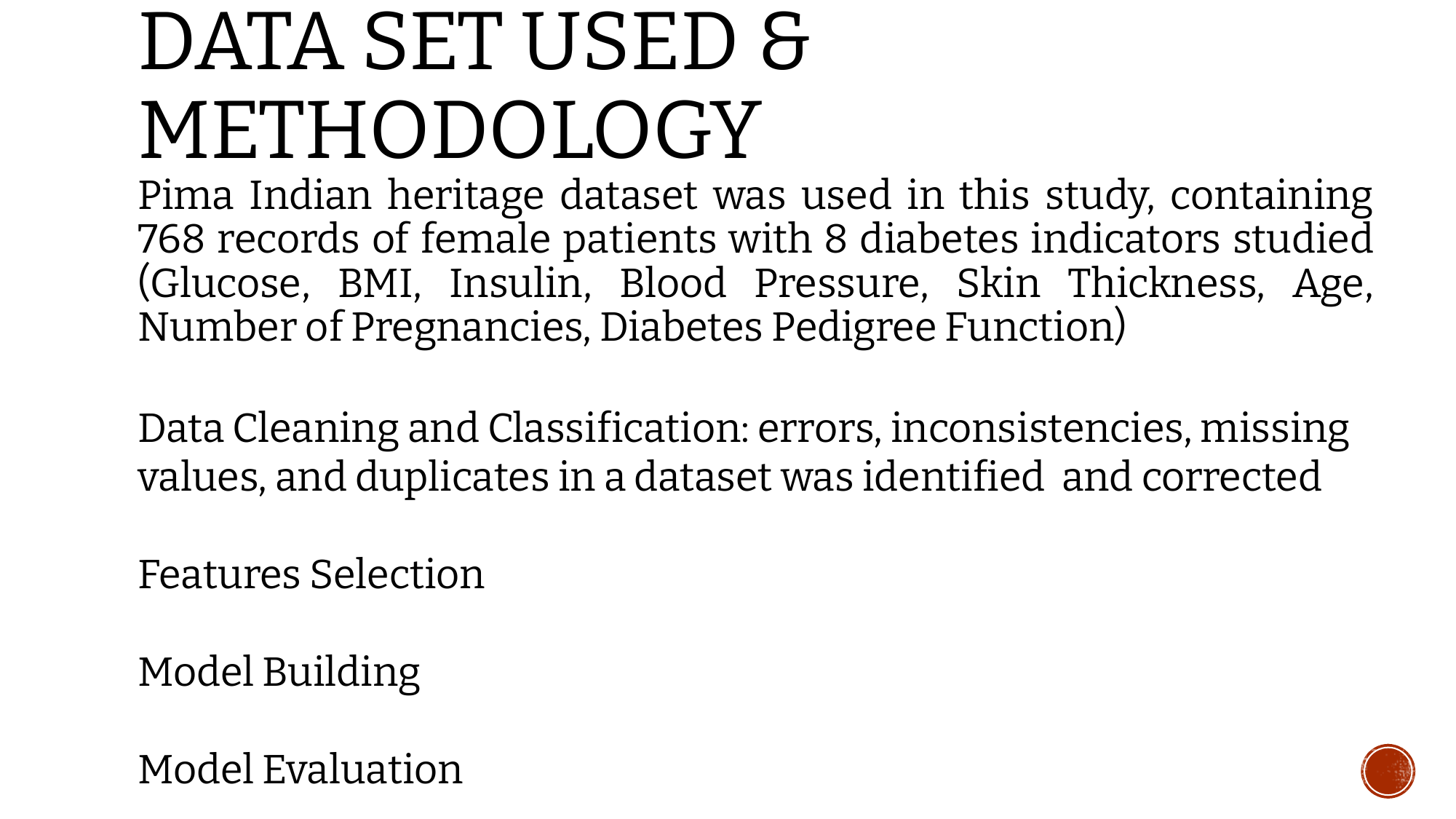

# Data set used & Methodology
Pima Indian heritage dataset was used in this study, containing 768 records of female patients with 8 diabetes indicators studied (Glucose, BMI, Insulin, Blood Pressure, Skin Thickness, Age, Number of Pregnancies, Diabetes Pedigree Function)

Data Cleaning and Classification: errors, inconsistencies, missing values, and duplicates in a dataset was identified  and corrected

Features Selection

Model Building

Model Evaluation